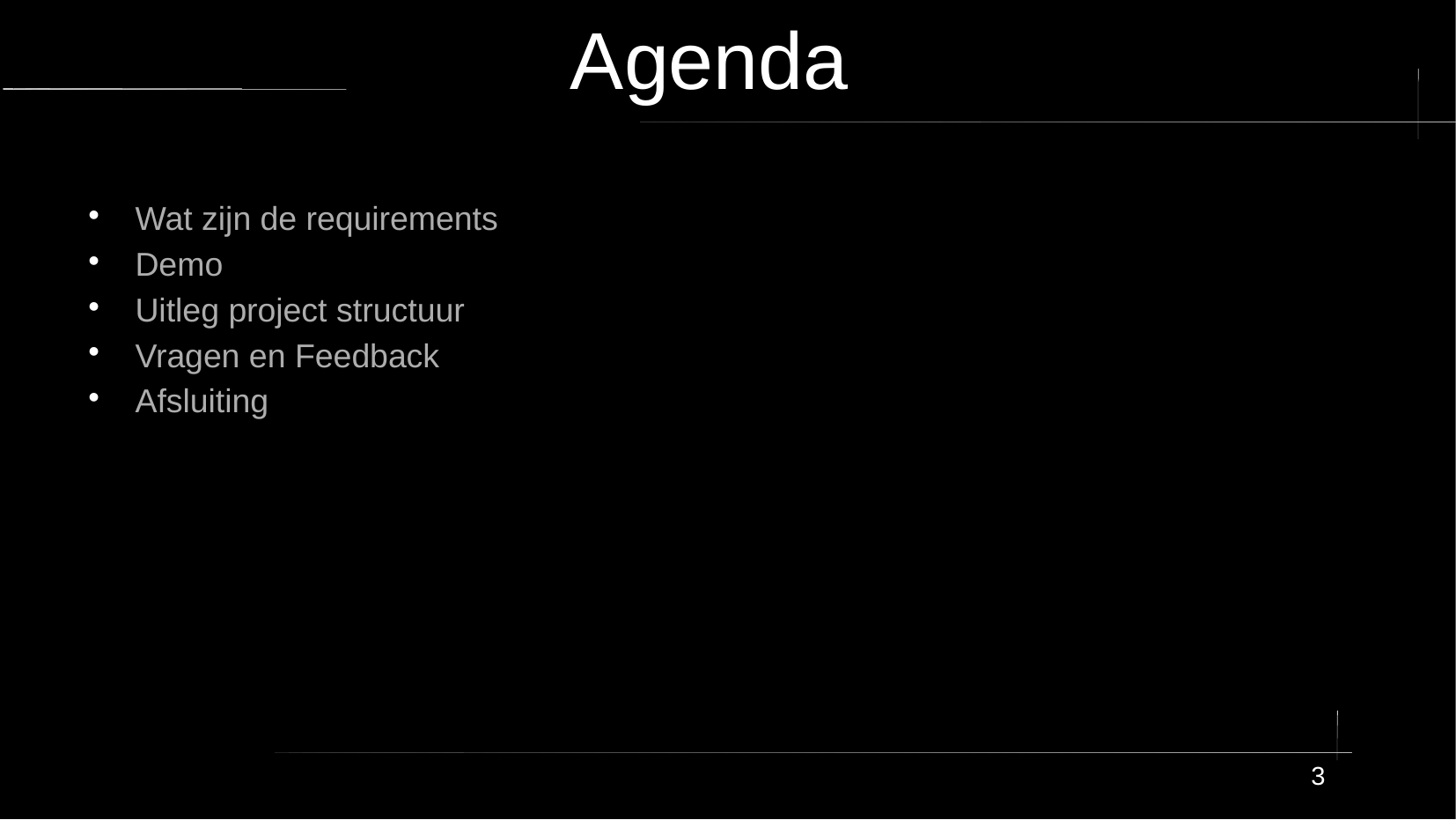

# Agenda
Wat zijn de requirements
Demo
Uitleg project structuur
Vragen en Feedback
Afsluiting
3